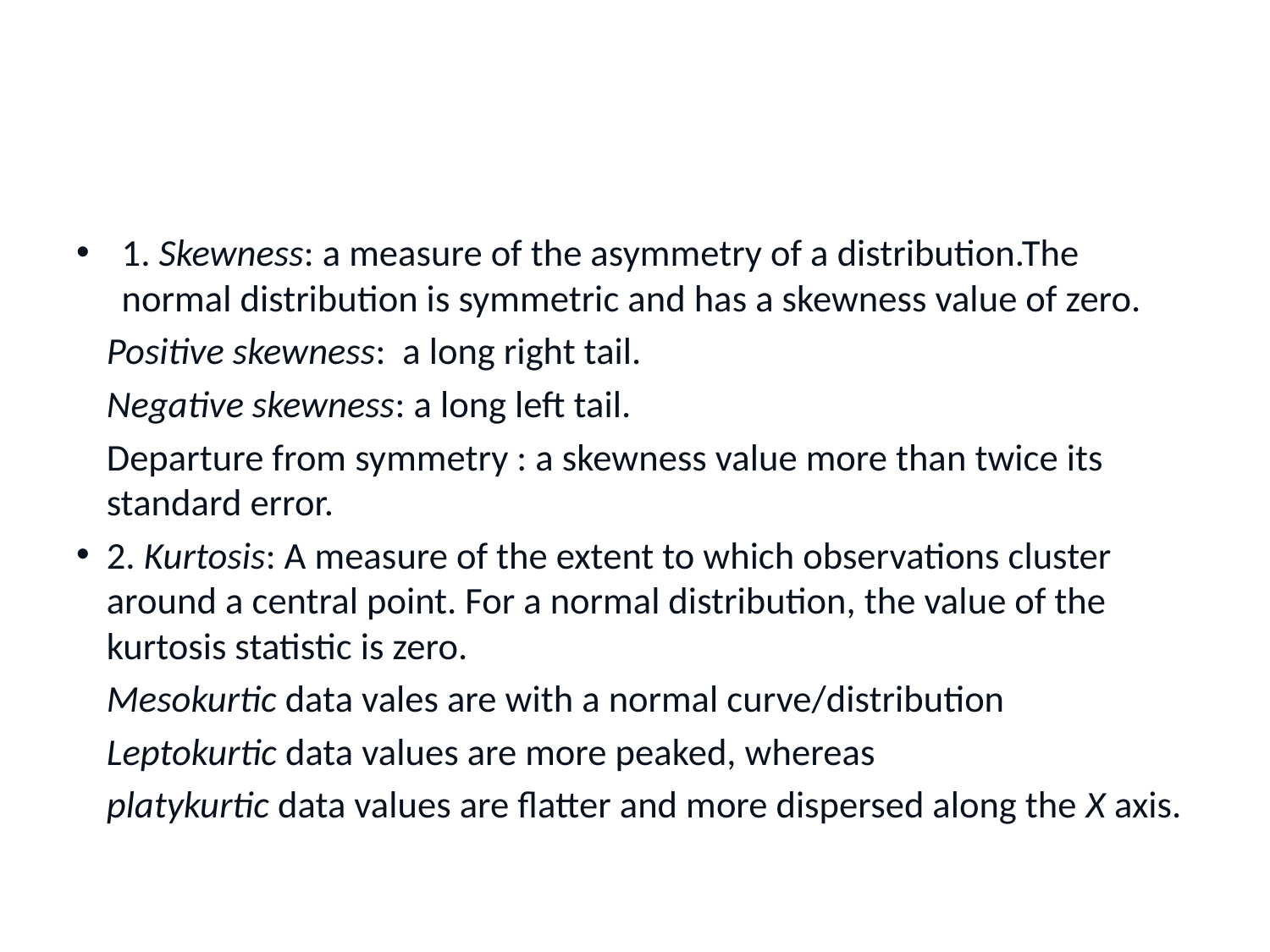

#
1. Skewness: a measure of the asymmetry of a distribution.The normal distribution is symmetric and has a skewness value of zero.
	Positive skewness:  a long right tail.
	Negative skewness: a long left tail.
	Departure from symmetry : a skewness value more than twice its standard error.
2. Kurtosis: A measure of the extent to which observations cluster around a central point. For a normal distribution, the value of the kurtosis statistic is zero.
	Mesokurtic data vales are with a normal curve/distribution
	Leptokurtic data values are more peaked, whereas
	platykurtic data values are flatter and more dispersed along the X axis.